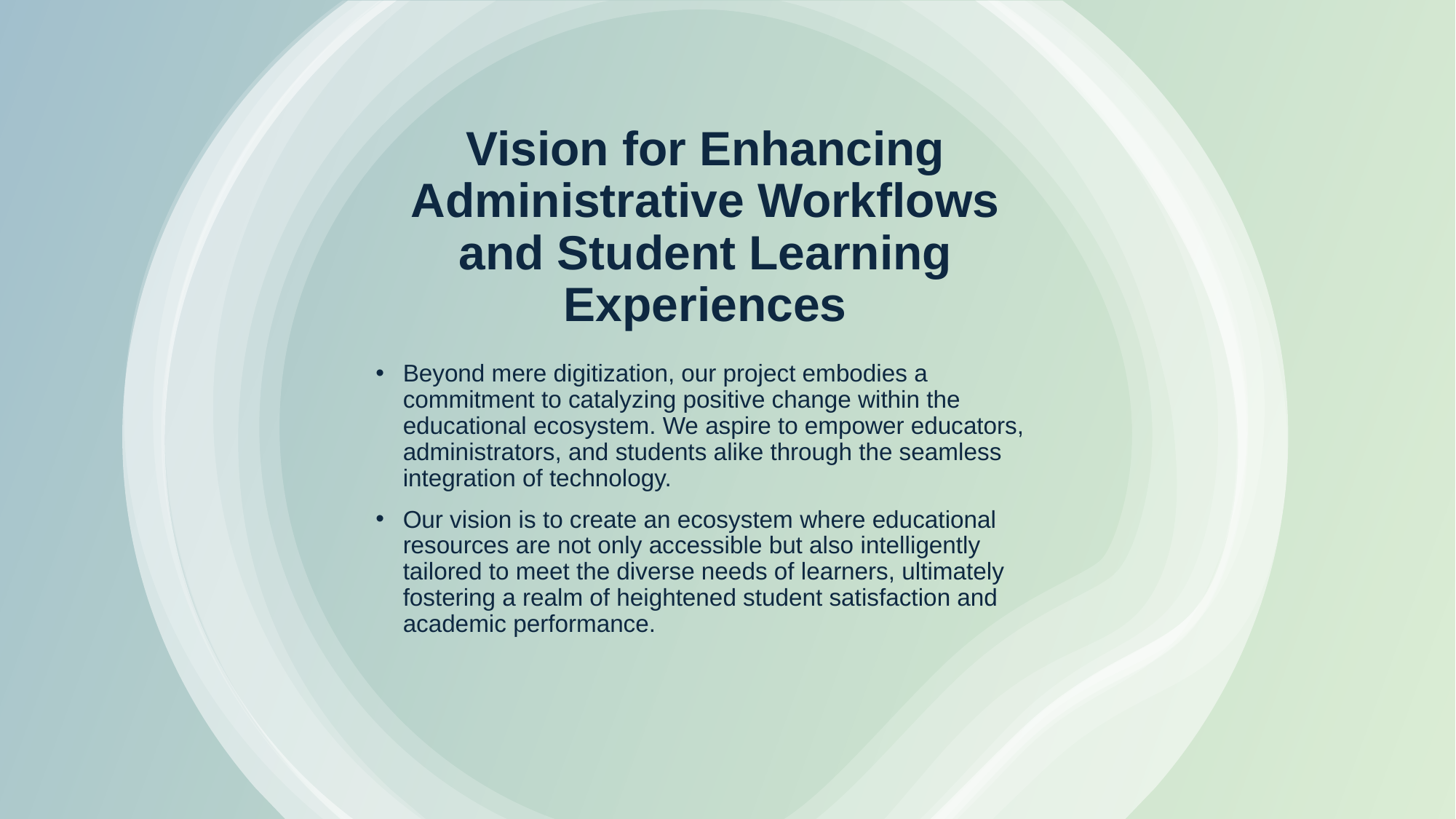

# Vision for Enhancing Administrative Workflows and Student Learning Experiences
Beyond mere digitization, our project embodies a commitment to catalyzing positive change within the educational ecosystem. We aspire to empower educators, administrators, and students alike through the seamless integration of technology.
Our vision is to create an ecosystem where educational resources are not only accessible but also intelligently tailored to meet the diverse needs of learners, ultimately fostering a realm of heightened student satisfaction and academic performance.